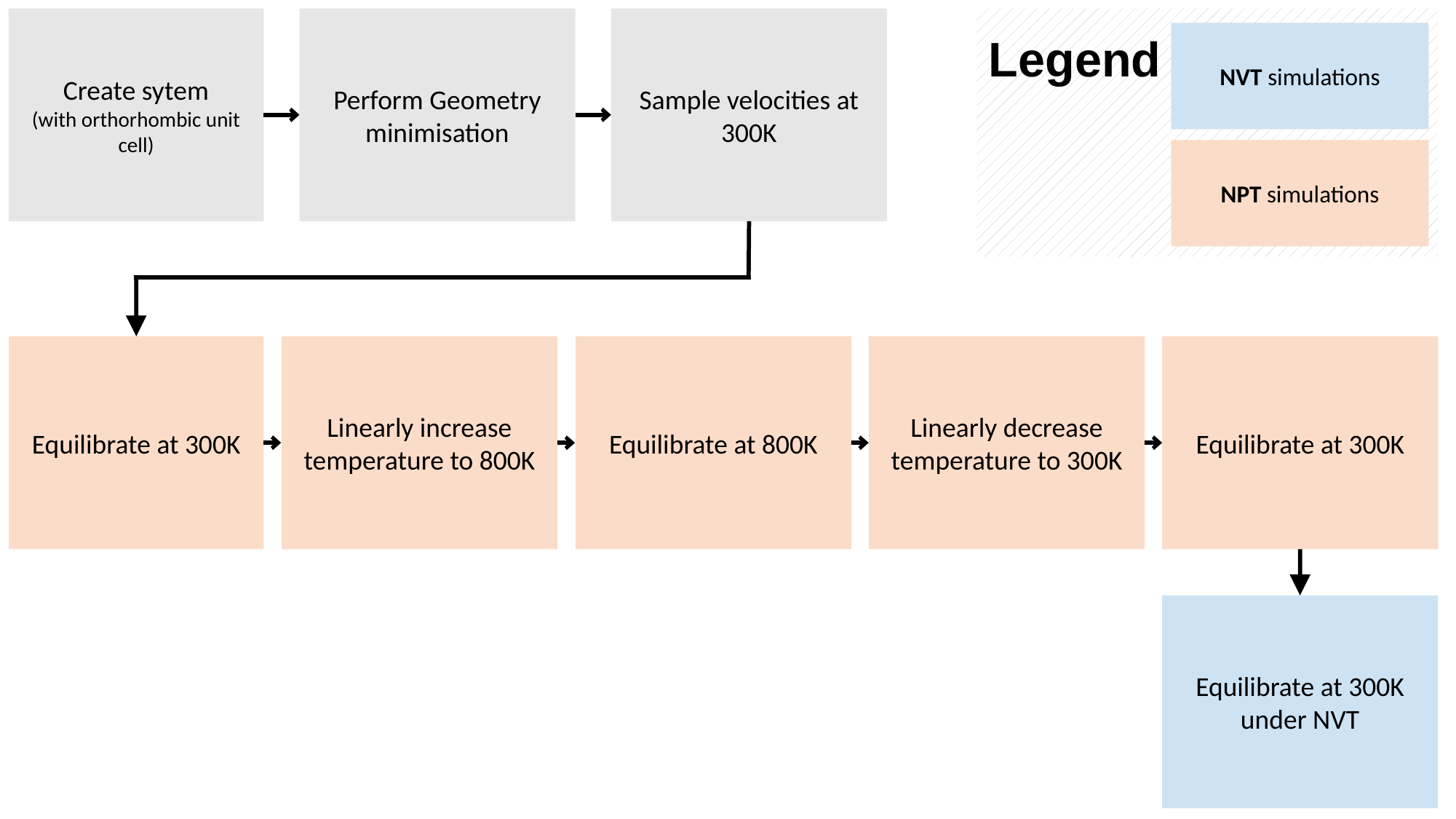

Create sytem
(with orthorhombic unit cell)
Perform Geometry minimisation
Sample velocities at 300K

Legend
NVT simulations
NPT simulations
Equilibrate at 300K
Linearly increase temperature to 800K
Equilibrate at 800K
Linearly decrease temperature to 300K
Equilibrate at 300K
Equilibrate at 300K under NVT